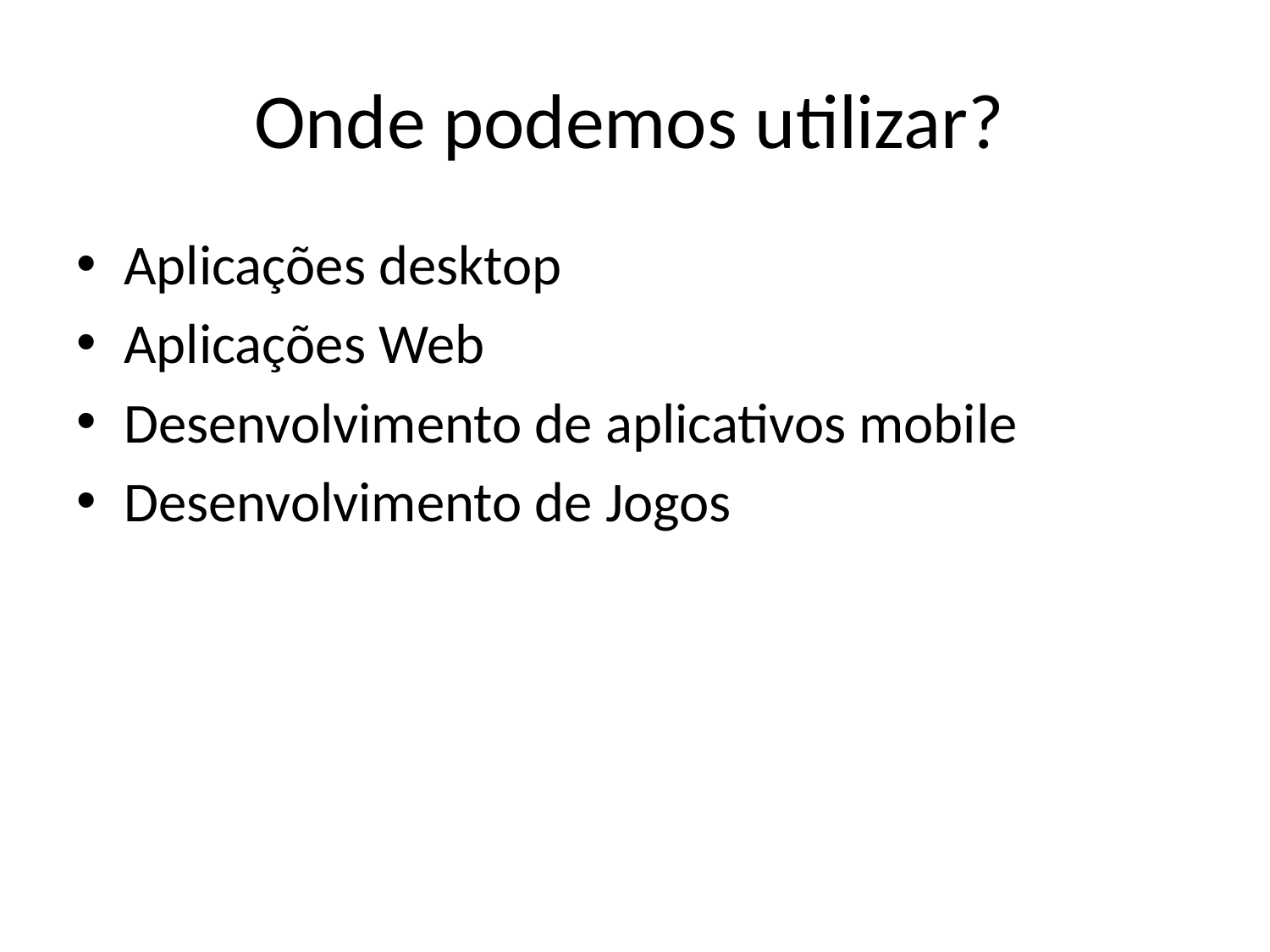

# Onde podemos utilizar?
Aplicações desktop
Aplicações Web
Desenvolvimento de aplicativos mobile
Desenvolvimento de Jogos